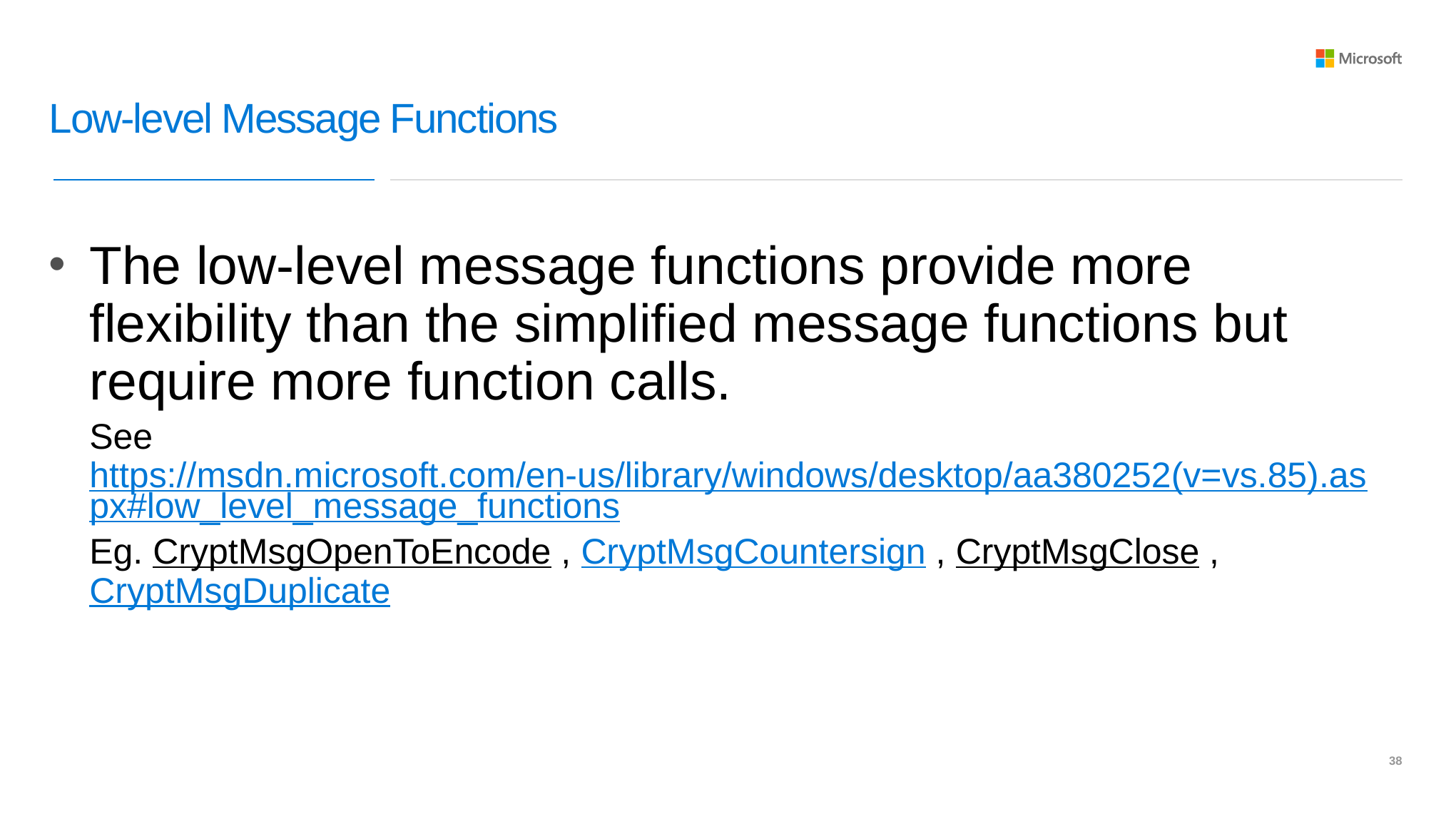

# Low-level Message Functions
The low-level message functions provide more flexibility than the simplified message functions but require more function calls.
See https://msdn.microsoft.com/en-us/library/windows/desktop/aa380252(v=vs.85).aspx#low_level_message_functions
Eg. CryptMsgOpenToEncode , CryptMsgCountersign , CryptMsgClose , CryptMsgDuplicate
38